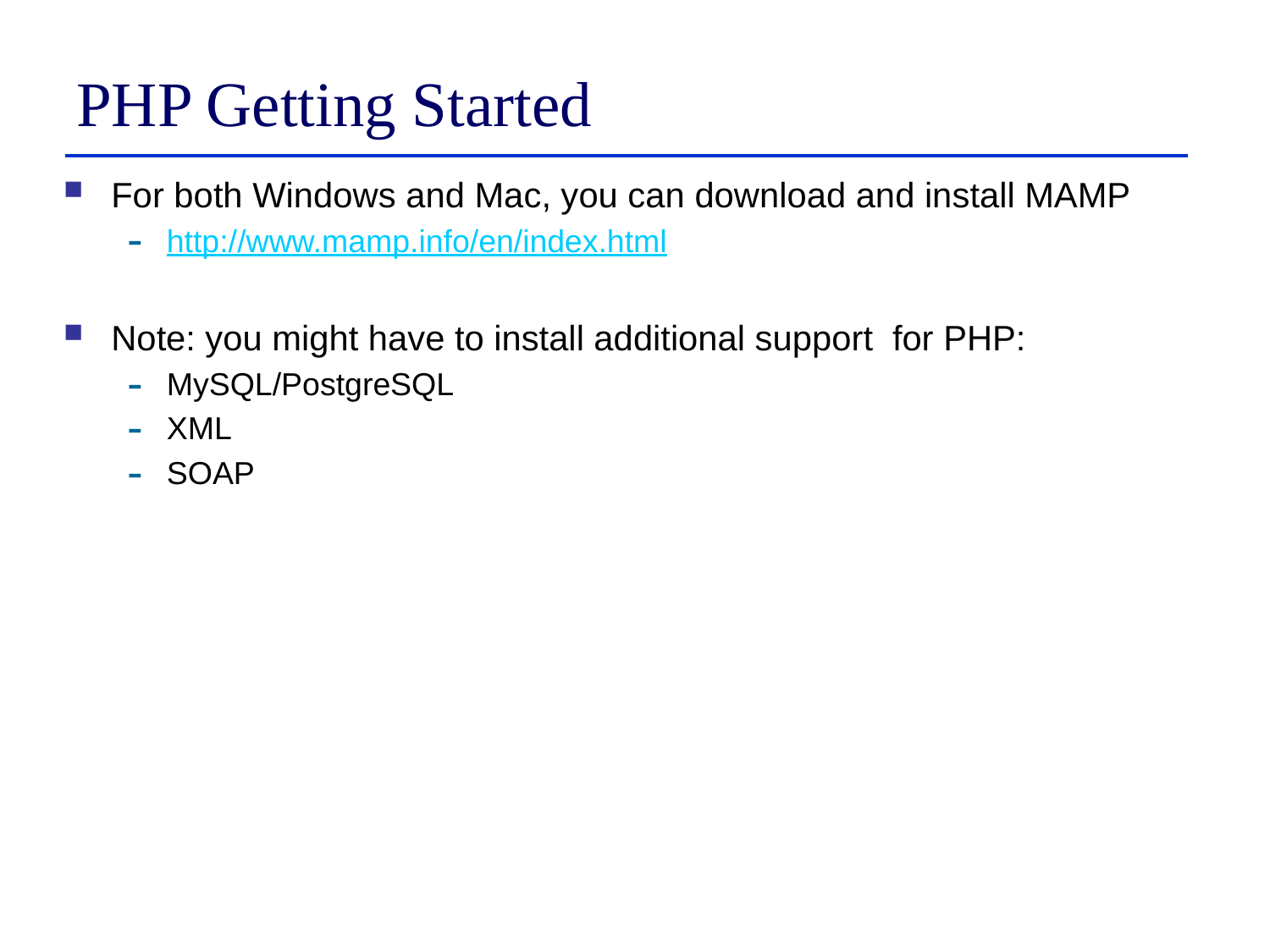

# PHP Getting Started
For both Windows and Mac, you can download and install MAMP
http://www.mamp.info/en/index.html

Note: you might have to install additional support  for PHP:
MySQL/PostgreSQL
XML
SOAP